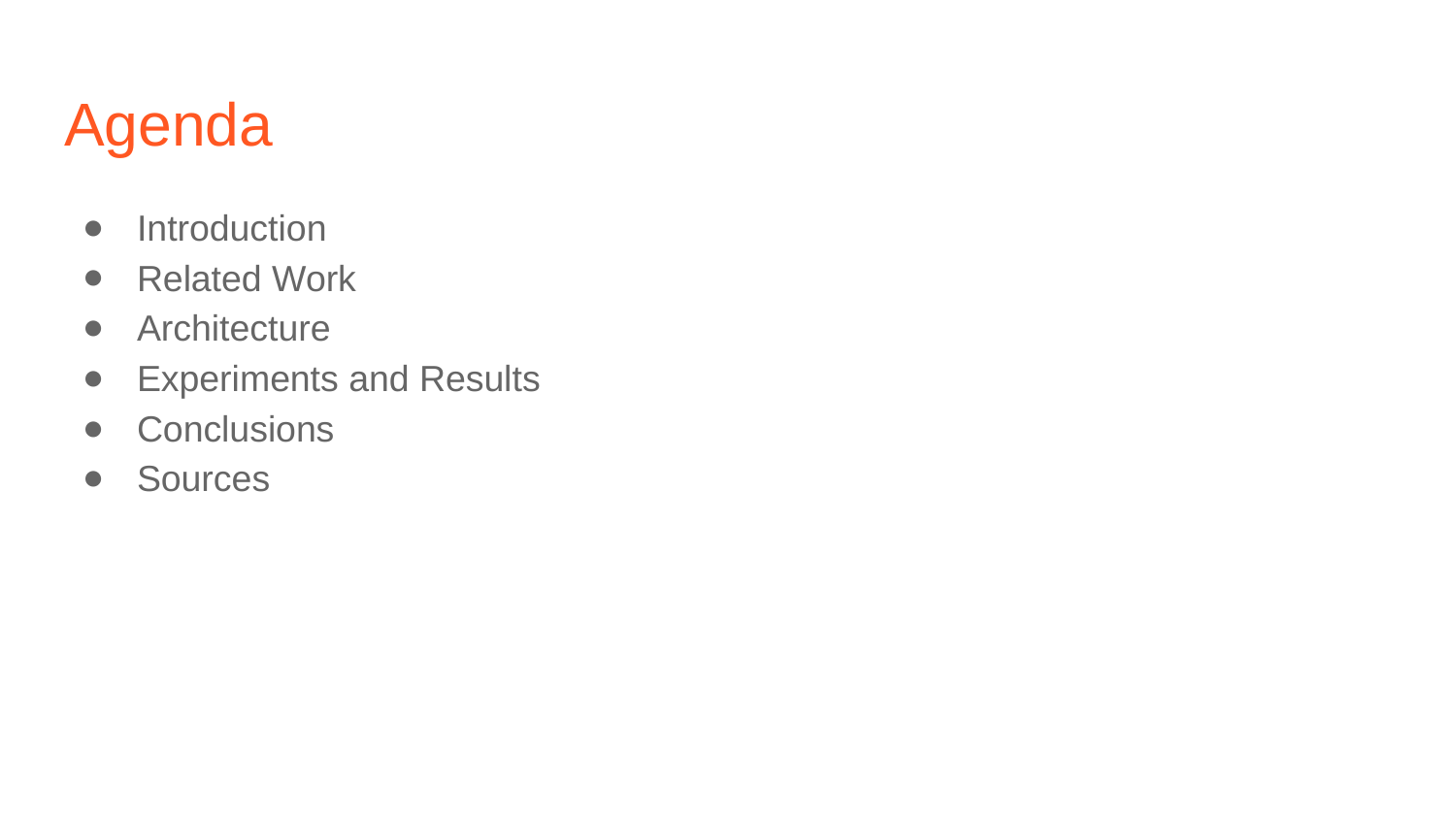

# Agenda
Introduction
Related Work
Architecture
Experiments and Results
Conclusions
Sources